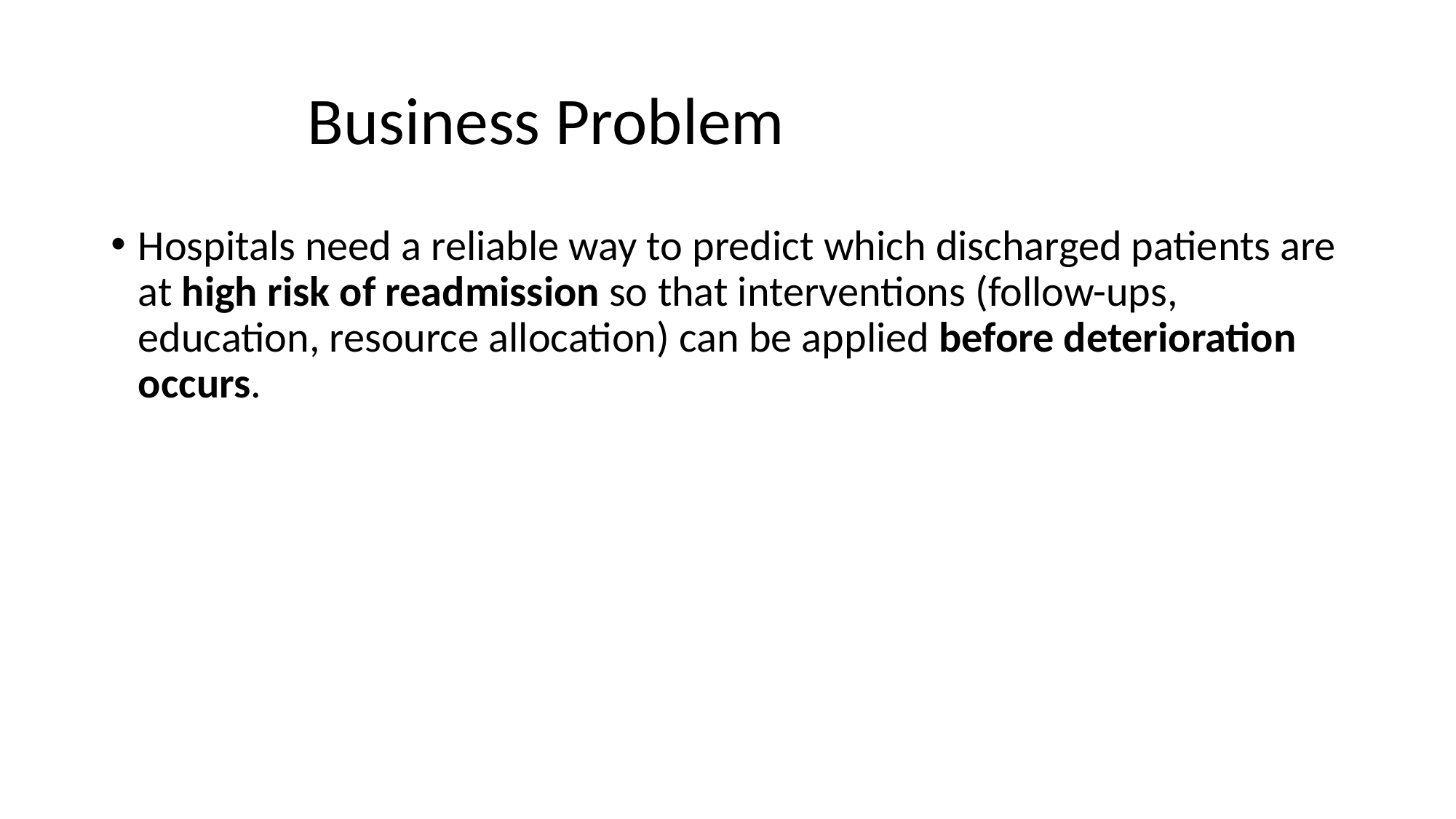

# Business Problem
Hospitals need a reliable way to predict which discharged patients are at high risk of readmission so that interventions (follow-ups, education, resource allocation) can be applied before deterioration occurs.